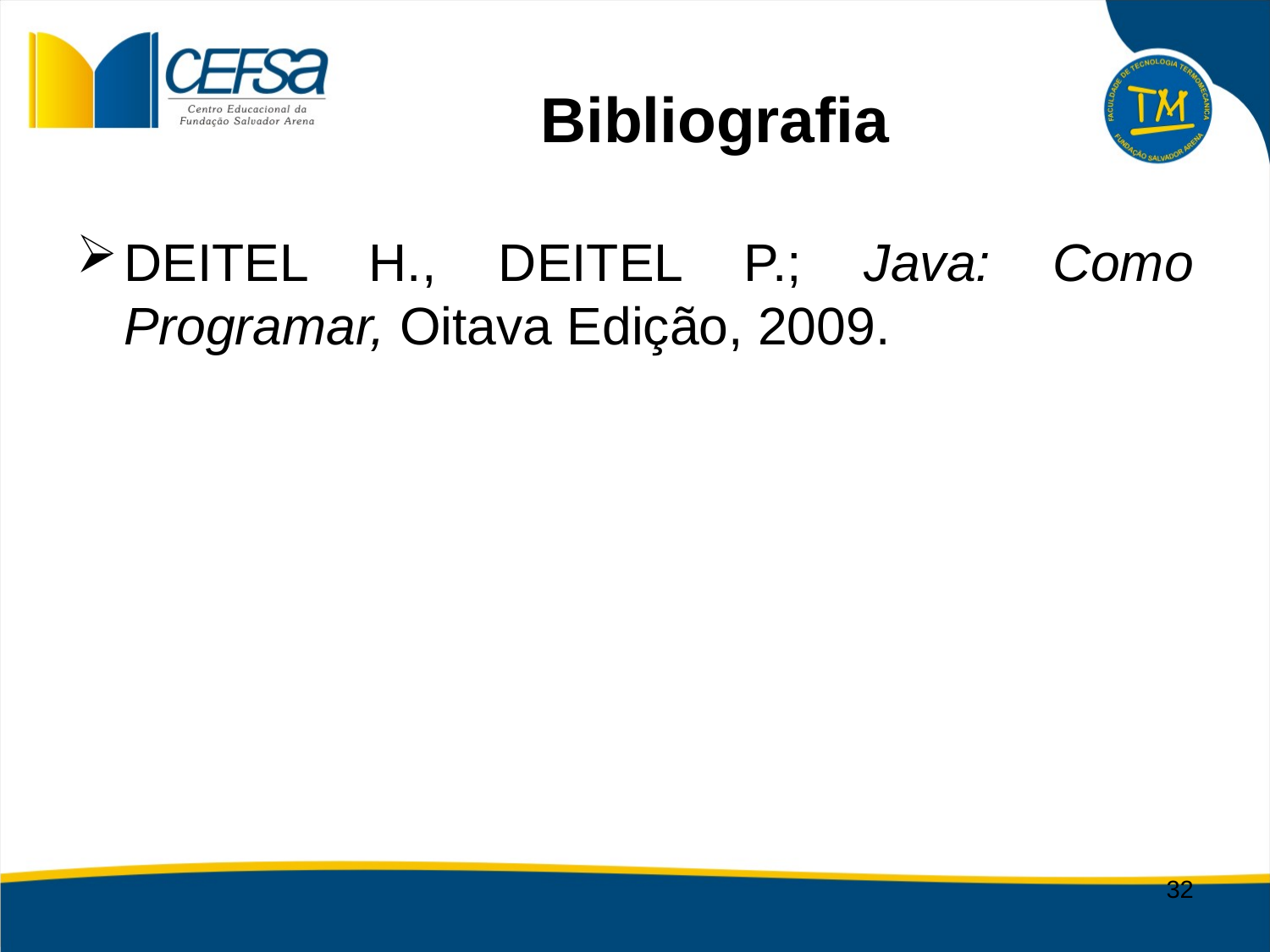

# Bibliografia
DEITEL H., DEITEL P.; Java: Como Programar, Oitava Edição, 2009.
32